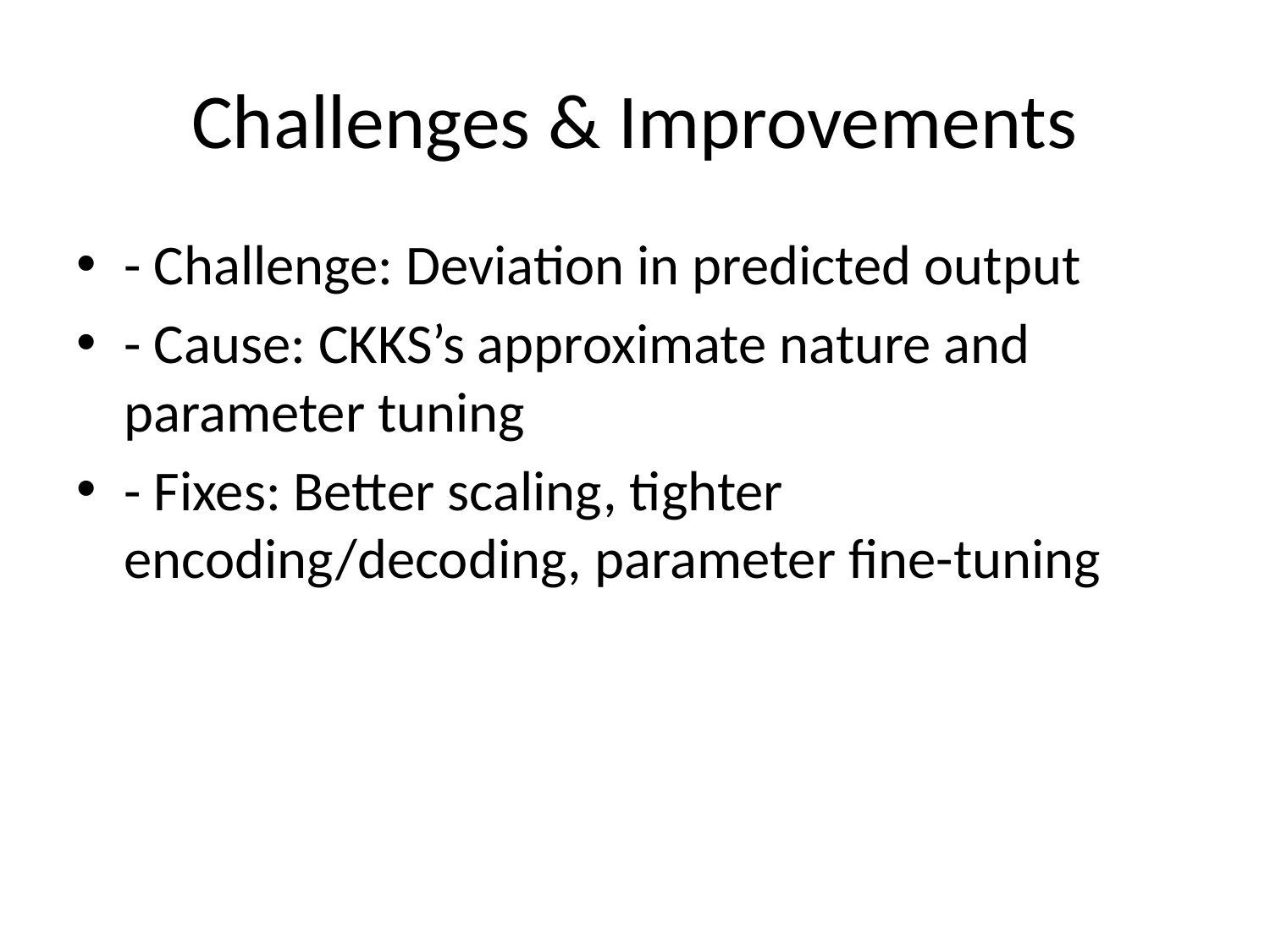

# Challenges & Improvements
- Challenge: Deviation in predicted output
- Cause: CKKS’s approximate nature and parameter tuning
- Fixes: Better scaling, tighter encoding/decoding, parameter fine-tuning